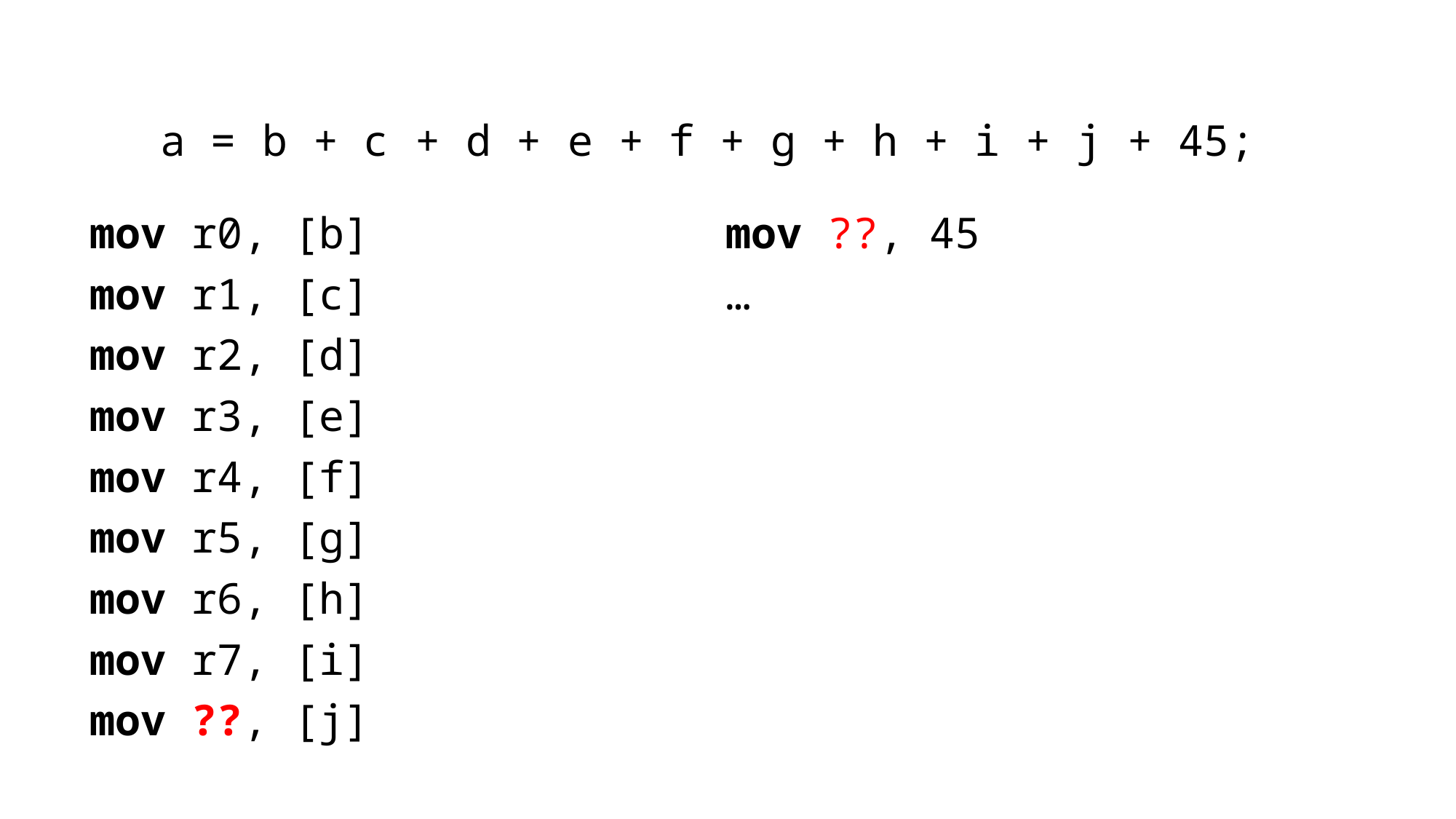

a = b + c + d + e + f + g + h + i + j + 45;
mov r0, [b]
mov r1, [c]
mov r2, [d]
mov r3, [e]
mov r4, [f]
mov r5, [g]
mov r6, [h]
mov r7, [i]
mov ??, [j]
mov ??, 45
…